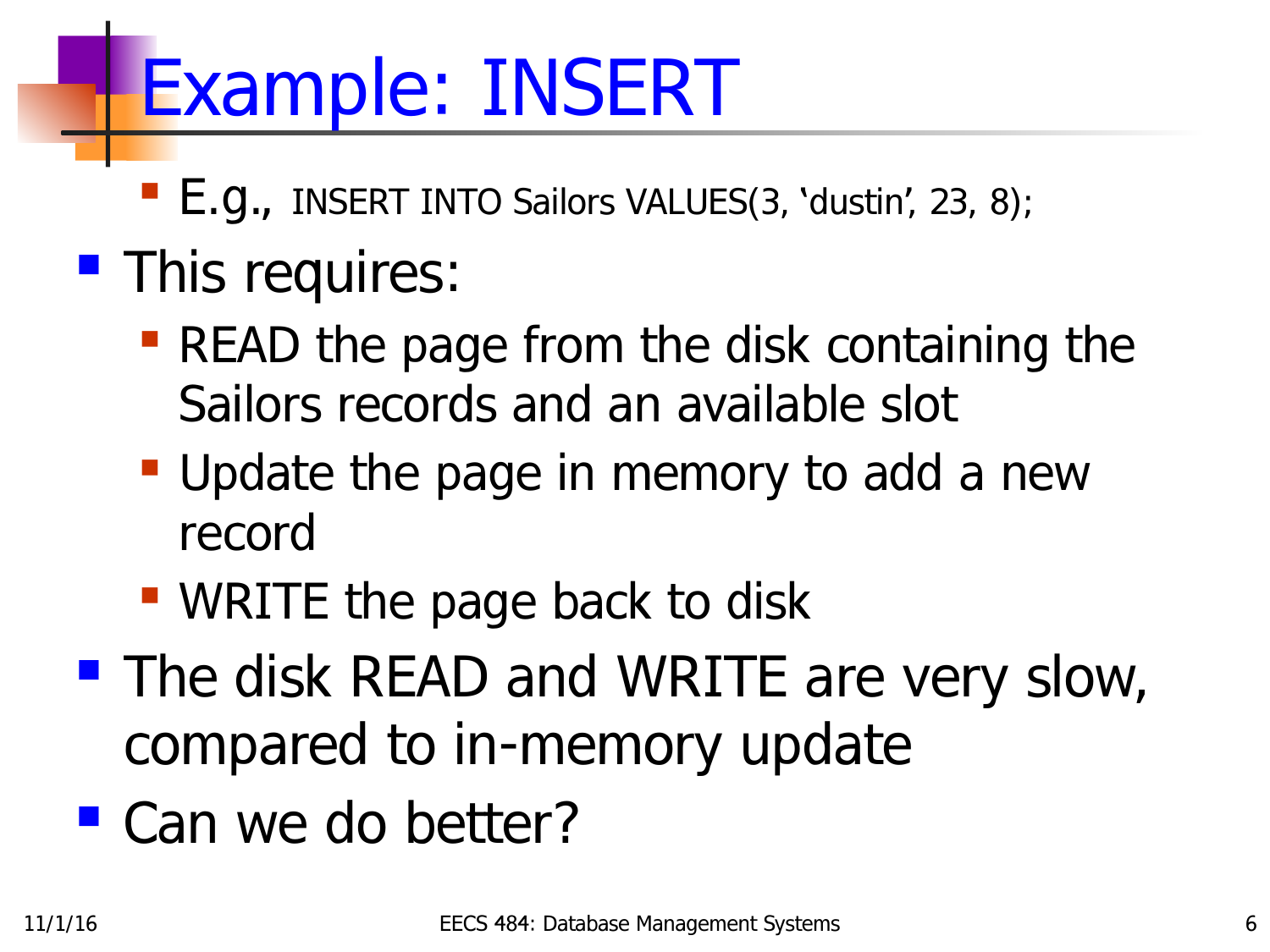

# Example: INSERT
E.g., INSERT INTO Sailors VALUES(3, ‘dustin’, 23, 8);
This requires:
READ the page from the disk containing the Sailors records and an available slot
Update the page in memory to add a new record
WRITE the page back to disk
The disk READ and WRITE are very slow, compared to in-memory update
Can we do better?

11/1/16
EECS 484: Database Management Systems
6